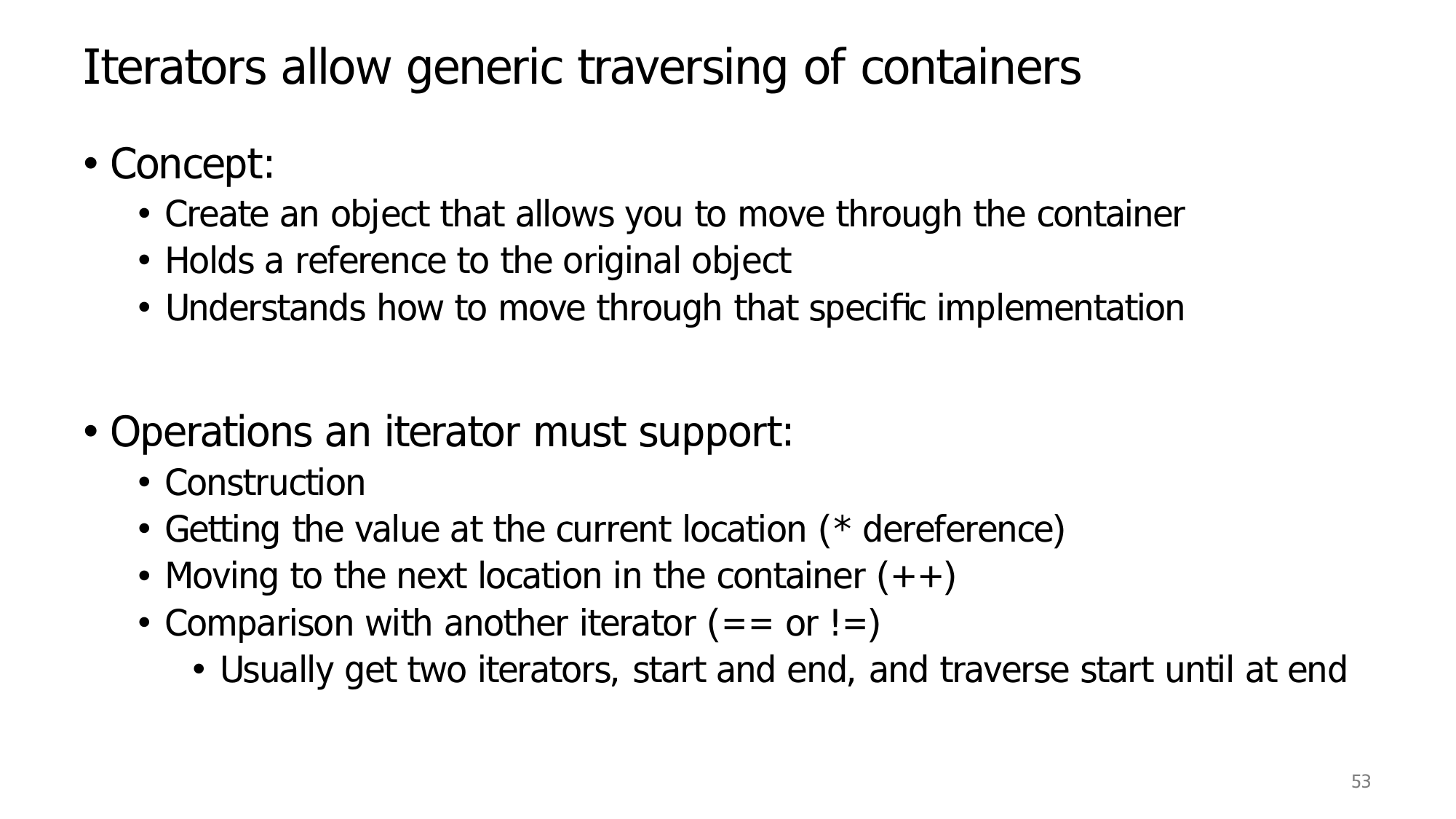

# Iterators allow generic traversing of containers
Concept:
Create an object that allows you to move through the container
Holds a reference to the original object
Understands how to move through that specific implementation

Operations an iterator must support:
Construction
Getting the value at the current location (* dereference)
Moving to the next location in the container (++)
Comparison with another iterator (== or !=)
Usually get two iterators, start and end, and traverse start until at end
53